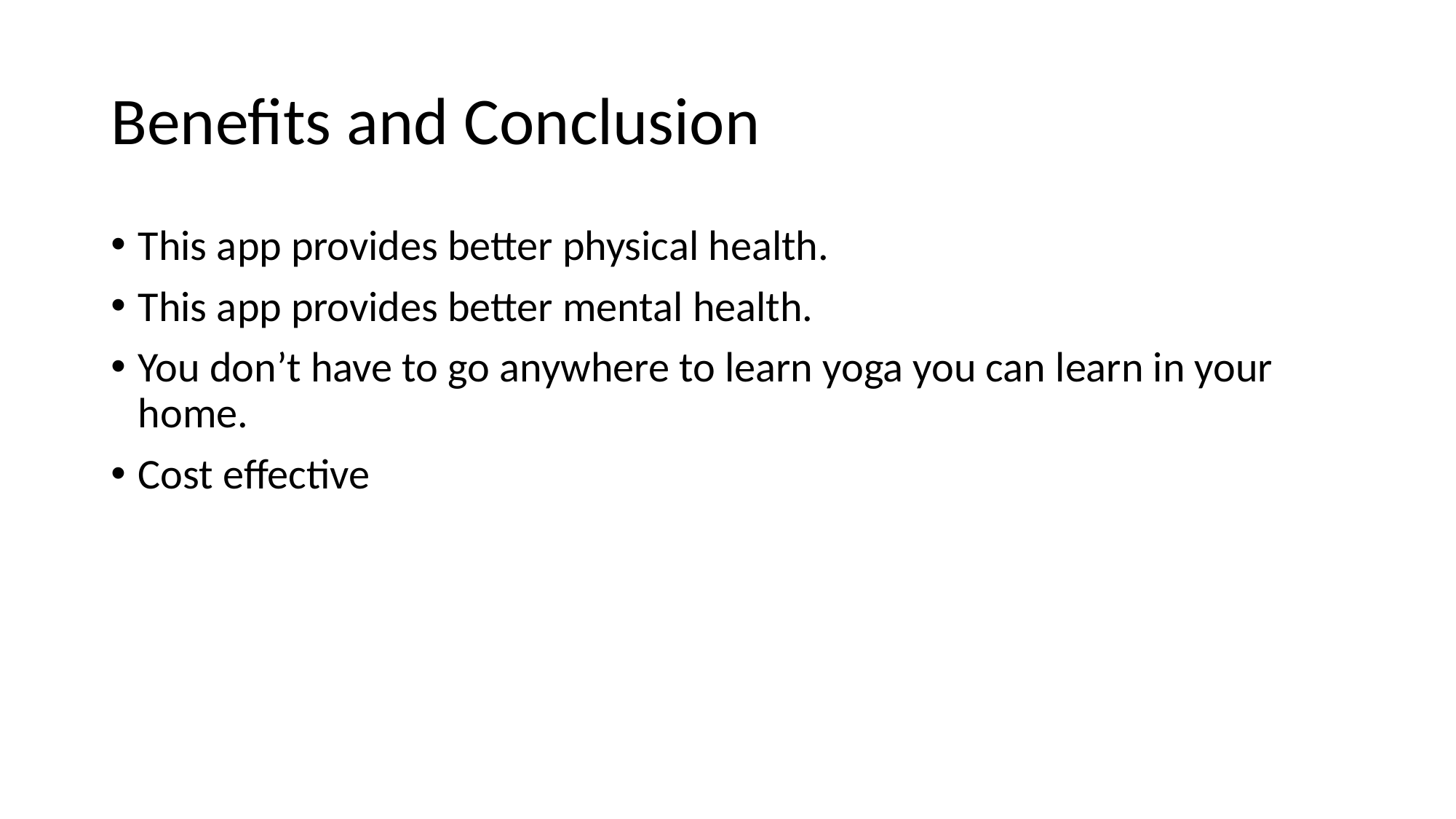

# Benefits and Conclusion
This app provides better physical health.
This app provides better mental health.
You don’t have to go anywhere to learn yoga you can learn in your home.
Cost effective